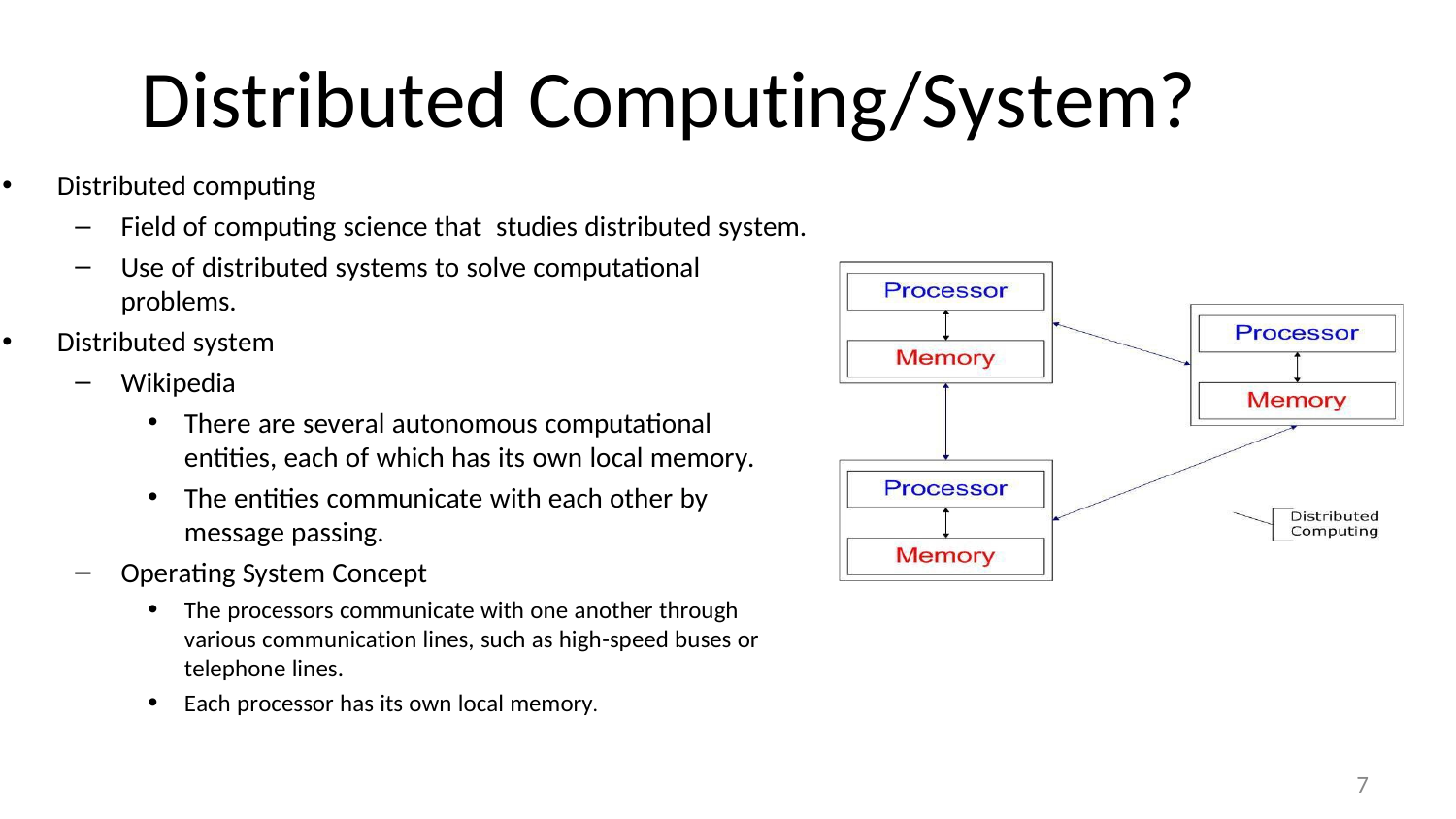

# Distributed Computing/System?
Distributed computing
Field of computing science that  studies distributed system.
Use of distributed systems to solve computational problems.
Distributed system
Wikipedia
There are several autonomous computational entities, each of which has its own local memory.
The entities communicate with each other by message passing.
Operating System Concept
The processors communicate with one another through various communication lines, such as high-speed buses or telephone lines.
Each processor has its own local memory.

7